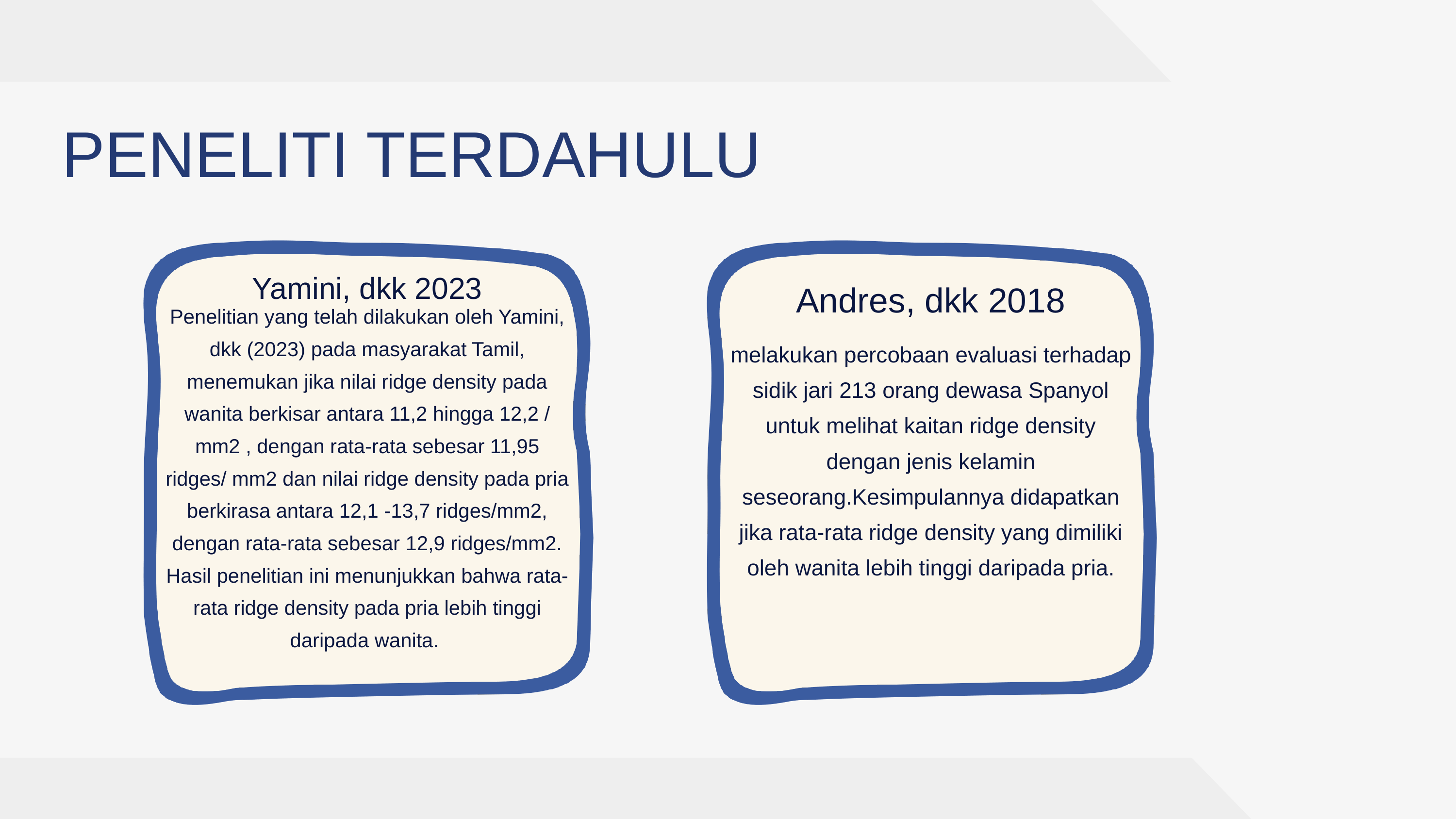

PENELITI TERDAHULU

Yamini, dkk 2023
Andres, dkk 2018
Penelitian yang telah dilakukan oleh Yamini, dkk (2023) pada masyarakat Tamil, menemukan jika nilai ridge density pada wanita berkisar antara 11,2 hingga 12,2 / mm2 , dengan rata-rata sebesar 11,95 ridges/ mm2 dan nilai ridge density pada pria berkirasa antara 12,1 -13,7 ridges/mm2, dengan rata-rata sebesar 12,9 ridges/mm2. Hasil penelitian ini menunjukkan bahwa rata-rata ridge density pada pria lebih tinggi daripada wanita.
melakukan percobaan evaluasi terhadap sidik jari 213 orang dewasa Spanyol untuk melihat kaitan ridge density dengan jenis kelamin seseorang.Kesimpulannya didapatkan jika rata-rata ridge density yang dimiliki oleh wanita lebih tinggi daripada pria.